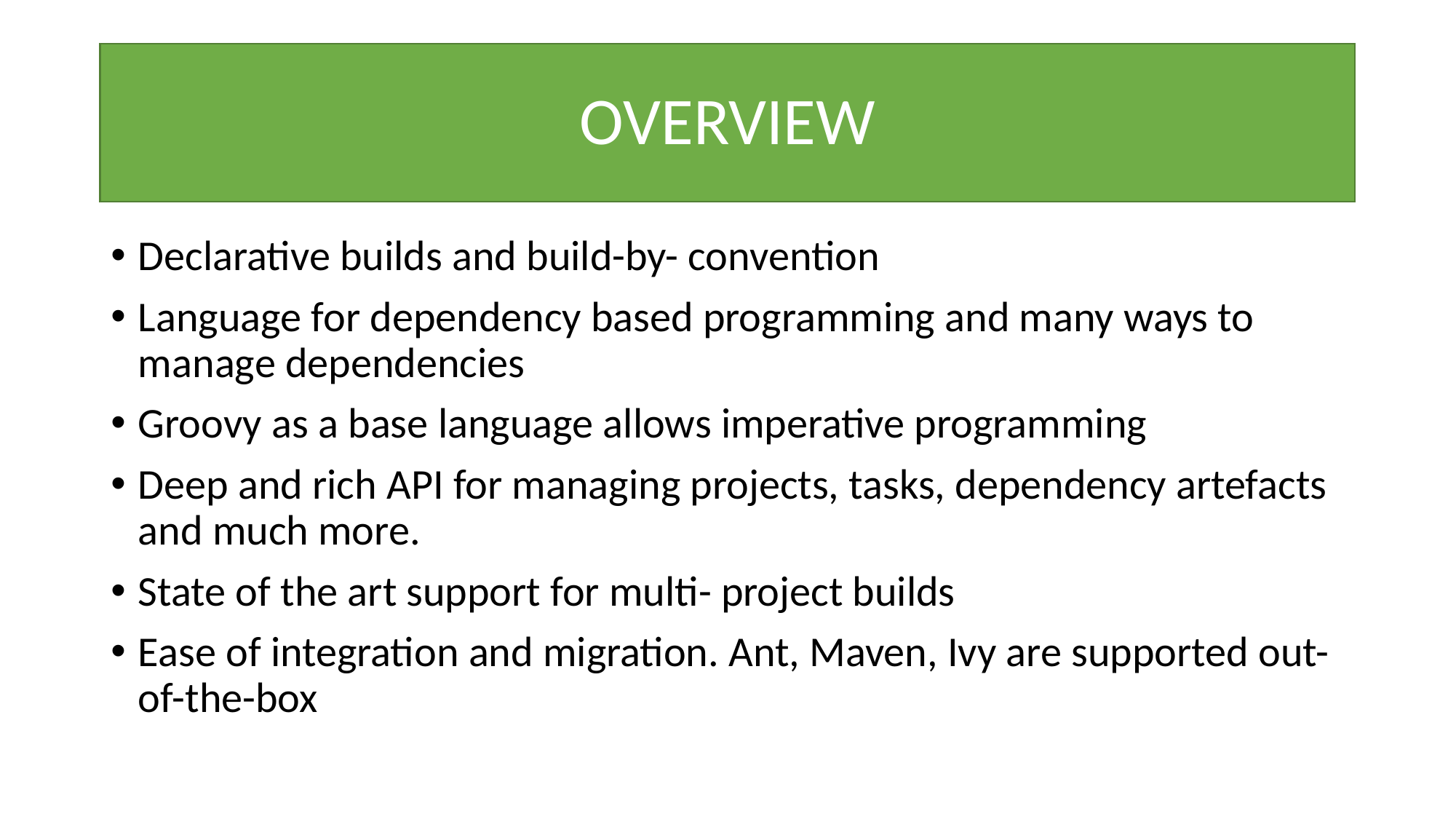

# OVERVIEW
Declarative builds and build-by- convention
Language for dependency based programming and many ways to manage dependencies
Groovy as a base language allows imperative programming
Deep and rich API for managing projects, tasks, dependency artefacts and much more.
State of the art support for multi- project builds
Ease of integration and migration. Ant, Maven, Ivy are supported out- of-the-box